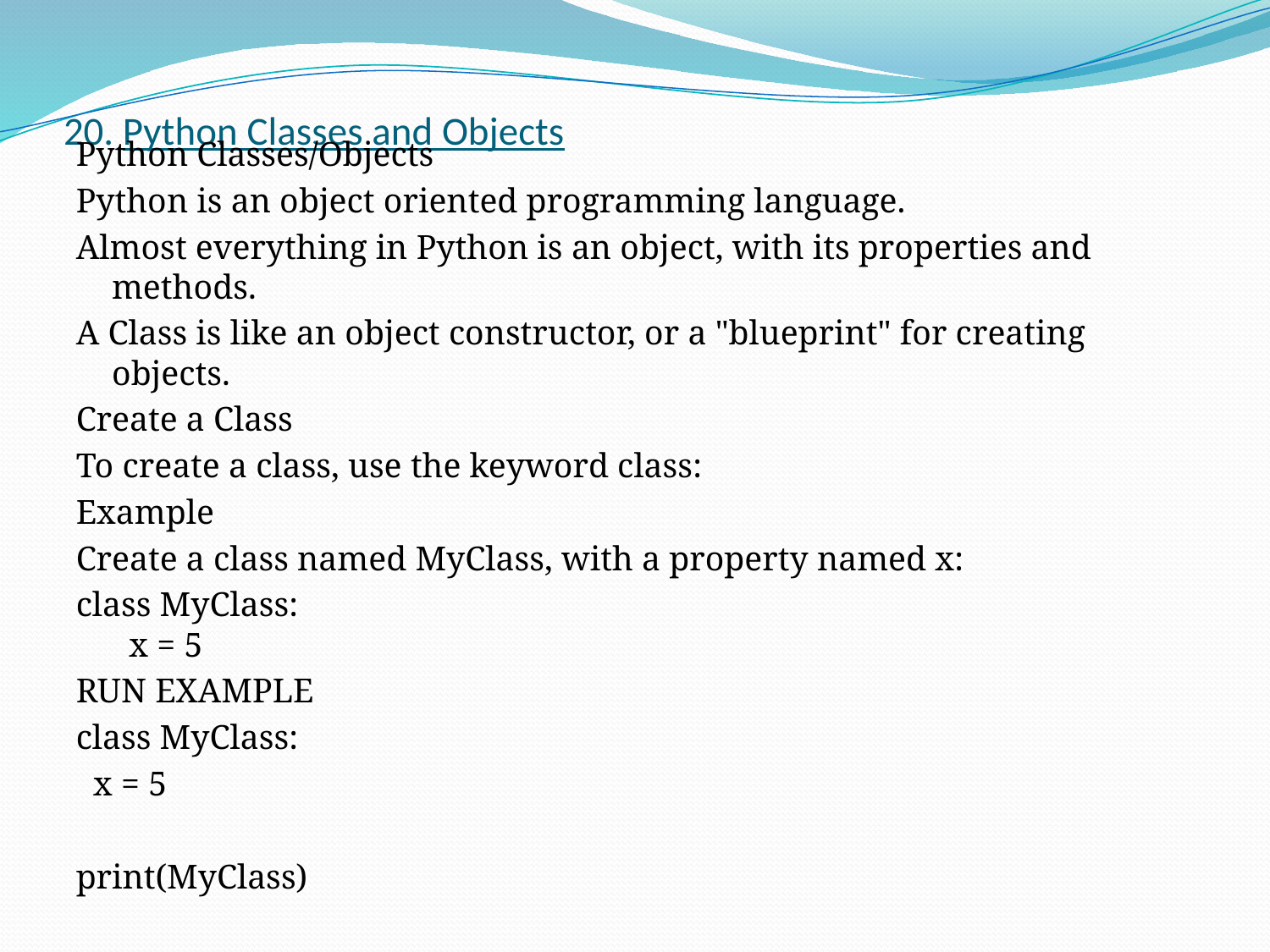

# 20. Python Classes and Objects
Python Classes/Objects
Python is an object oriented programming language.
Almost everything in Python is an object, with its properties and methods.
A Class is like an object constructor, or a "blueprint" for creating objects.
Create a Class
To create a class, use the keyword class:
Example
Create a class named MyClass, with a property named x:
class MyClass:
  x = 5
RUN EXAMPLE
class MyClass:
  x = 5

print(MyClass)